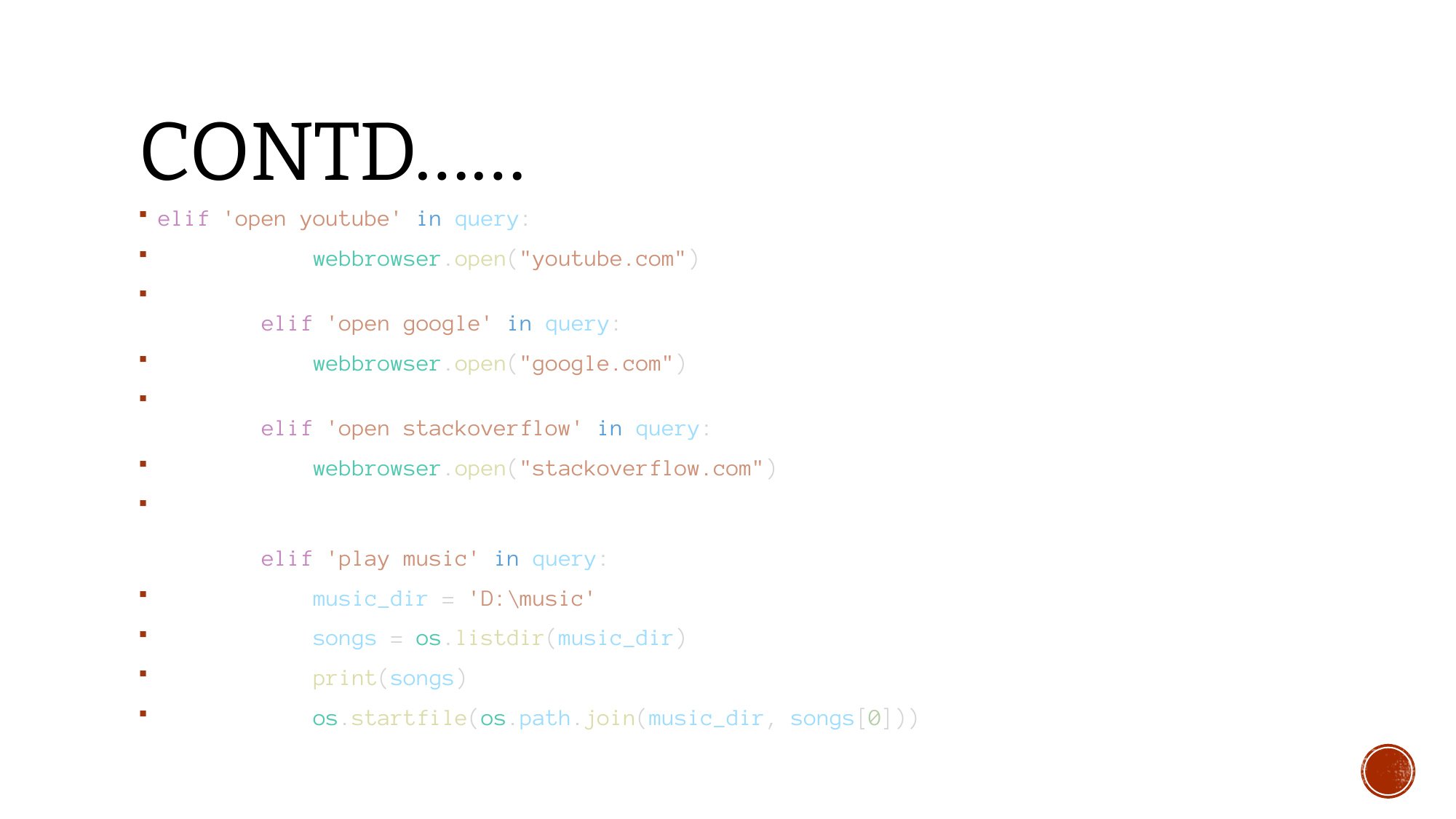

# Contd……
elif 'open youtube' in query:
            webbrowser.open("youtube.com")
        elif 'open google' in query:
            webbrowser.open("google.com")
        elif 'open stackoverflow' in query:
            webbrowser.open("stackoverflow.com")
        elif 'play music' in query:
            music_dir = 'D:\music'
            songs = os.listdir(music_dir)
            print(songs)
            os.startfile(os.path.join(music_dir, songs[0]))